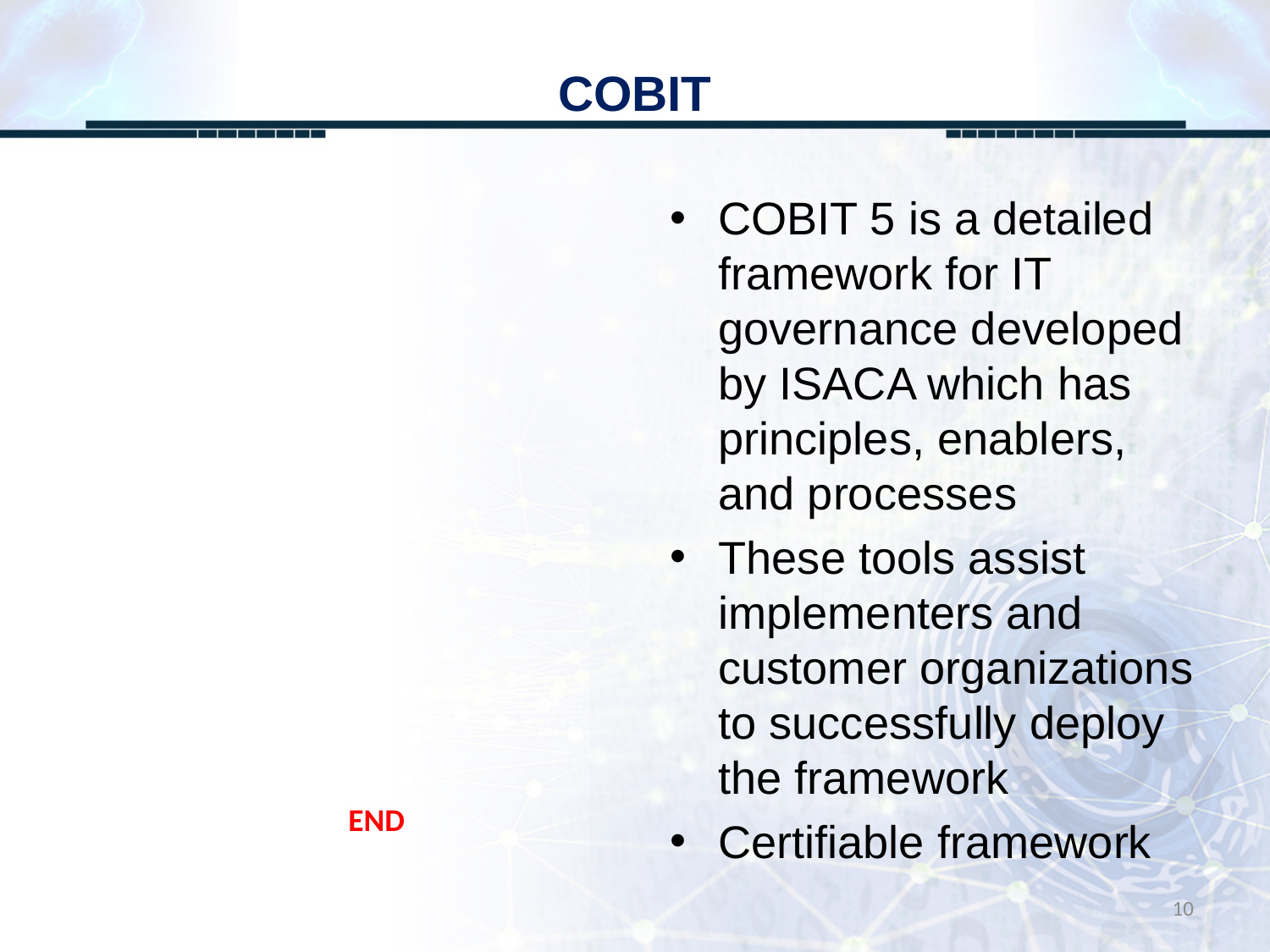

# COBIT
COBIT 5 is a detailed framework for IT governance developed by ISACA which has principles, enablers, and processes
These tools assist implementers and customer organizations to successfully deploy the framework
Certifiable framework
END
10